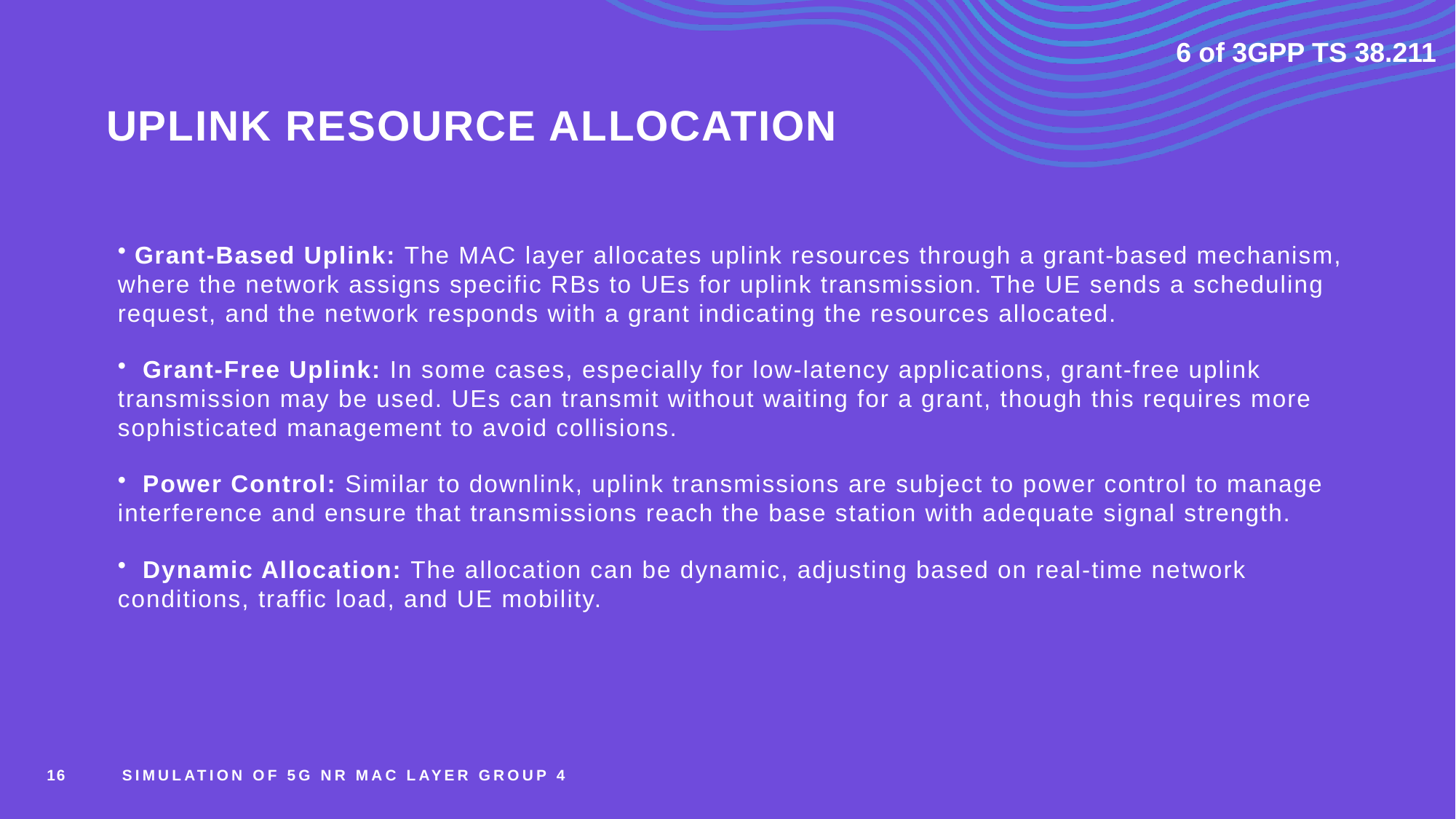

6 of 3GPP TS 38.211

# Uplink resource allocation
 Grant-Based Uplink: The MAC layer allocates uplink resources through a grant-based mechanism, where the network assigns specific RBs to UEs for uplink transmission. The UE sends a scheduling request, and the network responds with a grant indicating the resources allocated.
  Grant-Free Uplink: In some cases, especially for low-latency applications, grant-free uplink transmission may be used. UEs can transmit without waiting for a grant, though this requires more sophisticated management to avoid collisions.
  Power Control: Similar to downlink, uplink transmissions are subject to power control to manage interference and ensure that transmissions reach the base station with adequate signal strength.
  Dynamic Allocation: The allocation can be dynamic, adjusting based on real-time network conditions, traffic load, and UE mobility.
16
Simulation of 5G NR MAC Layer Group 4